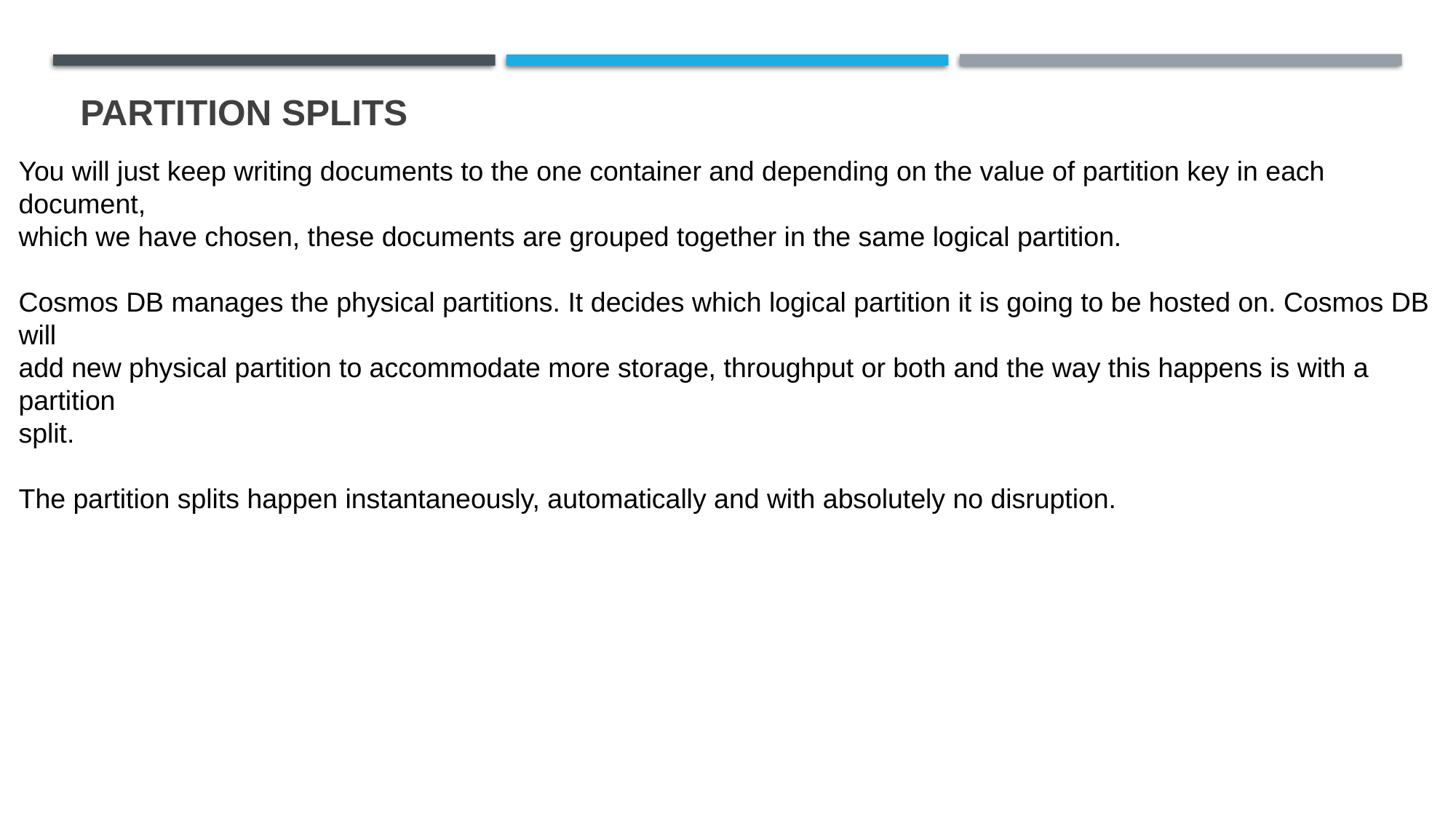

# Partition splits
You will just keep writing documents to the one container and depending on the value of partition key in each document,
which we have chosen, these documents are grouped together in the same logical partition.

Cosmos DB manages the physical partitions. It decides which logical partition it is going to be hosted on. Cosmos DB will
add new physical partition to accommodate more storage, throughput or both and the way this happens is with a partition
split.

The partition splits happen instantaneously, automatically and with absolutely no disruption.